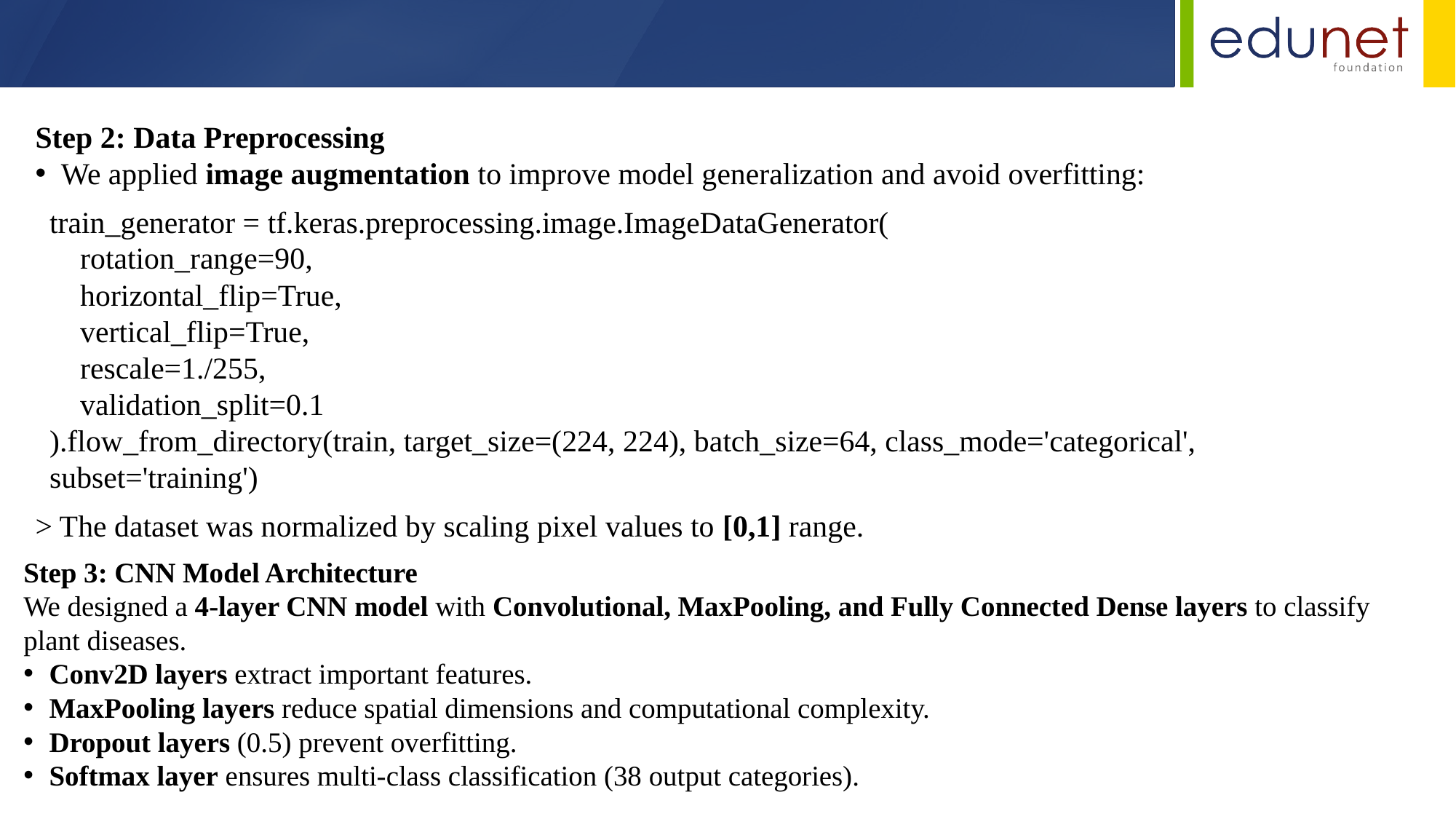

Step 2: Data Preprocessing
We applied image augmentation to improve model generalization and avoid overfitting:
train_generator = tf.keras.preprocessing.image.ImageDataGenerator(
    rotation_range=90,
    horizontal_flip=True,
    vertical_flip=True,
    rescale=1./255,
    validation_split=0.1
).flow_from_directory(train, target_size=(224, 224), batch_size=64, class_mode='categorical', subset='training')
> The dataset was normalized by scaling pixel values to [0,1] range.
Step 3: CNN Model Architecture
We designed a 4-layer CNN model with Convolutional, MaxPooling, and Fully Connected Dense layers to classify plant diseases.
Conv2D layers extract important features.
MaxPooling layers reduce spatial dimensions and computational complexity.
Dropout layers (0.5) prevent overfitting.
Softmax layer ensures multi-class classification (38 output categories).